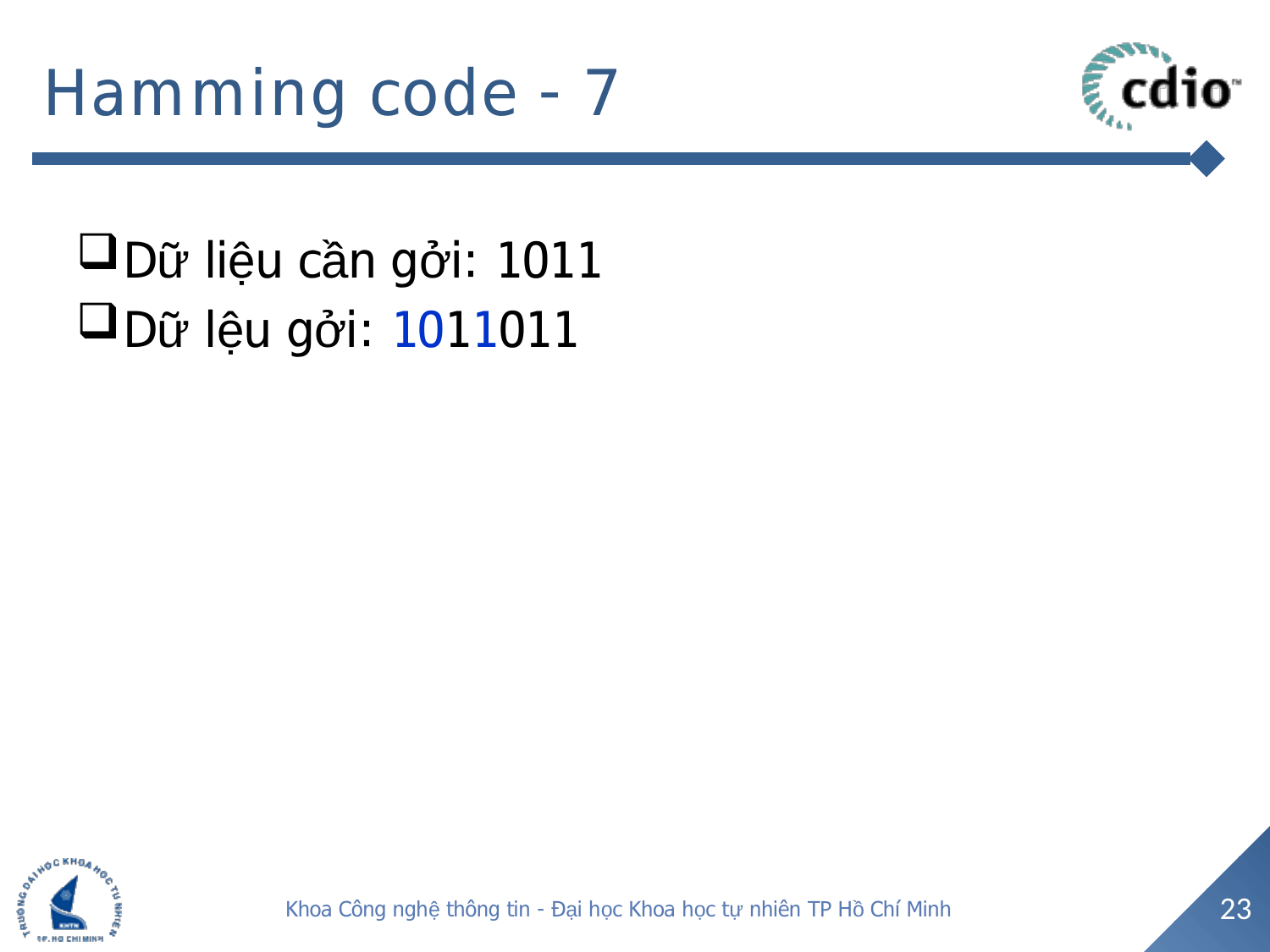

# Hamming code - 7
Dữ liệu cần gởi: 1011
Dữ lệu gởi: 1011011
23
Khoa Công nghệ thông tin - Đại học Khoa học tự nhiên TP Hồ Chí Minh